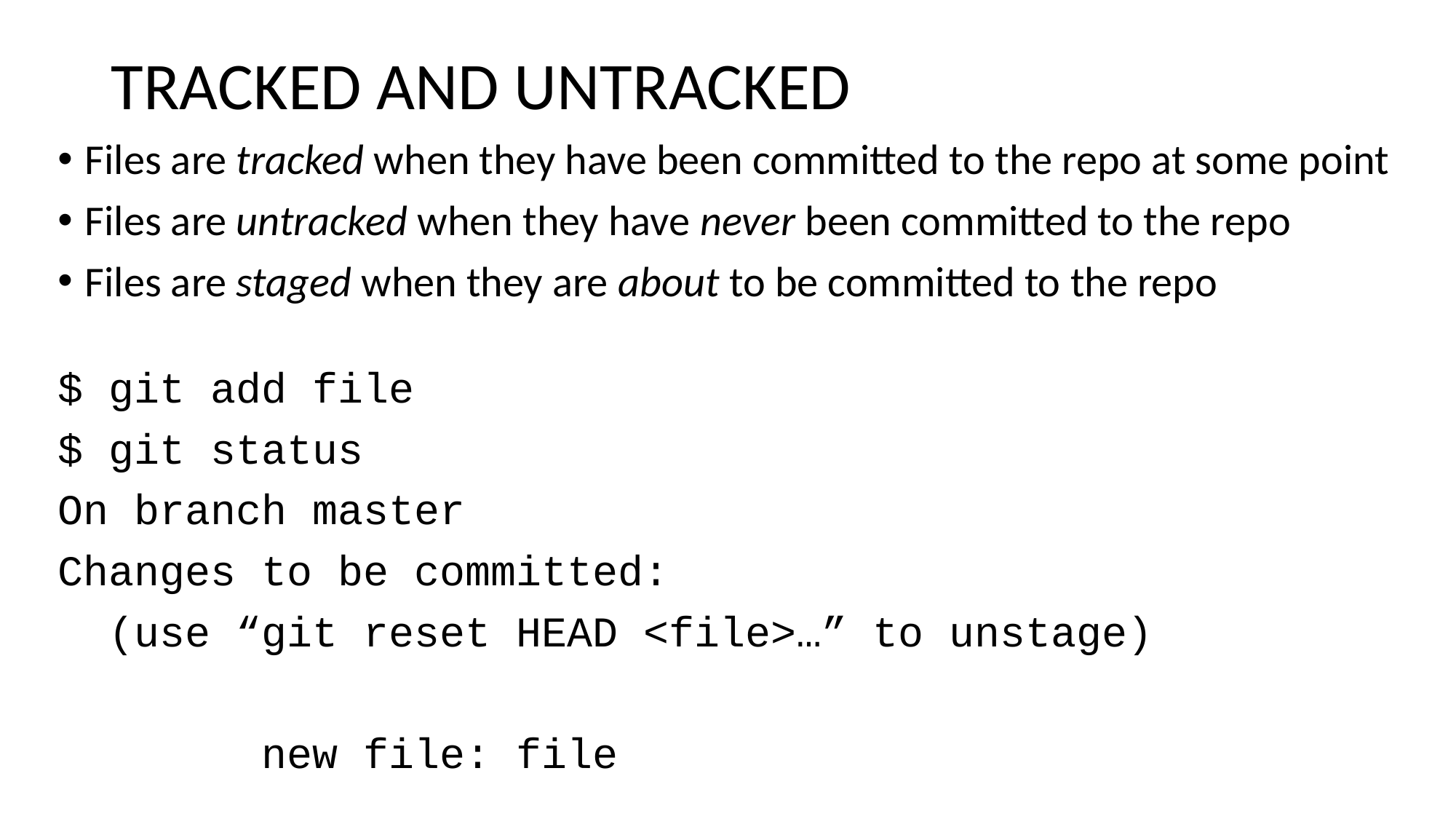

# TRACKED AND UNTRACKED
Files are tracked when they have been committed to the repo at some point
Files are untracked when they have never been committed to the repo
Files are staged when they are about to be committed to the repo
$ git add file
$ git status
On branch master
Changes to be committed:
  (use “git reset HEAD <file>…” to unstage)

        new file: file